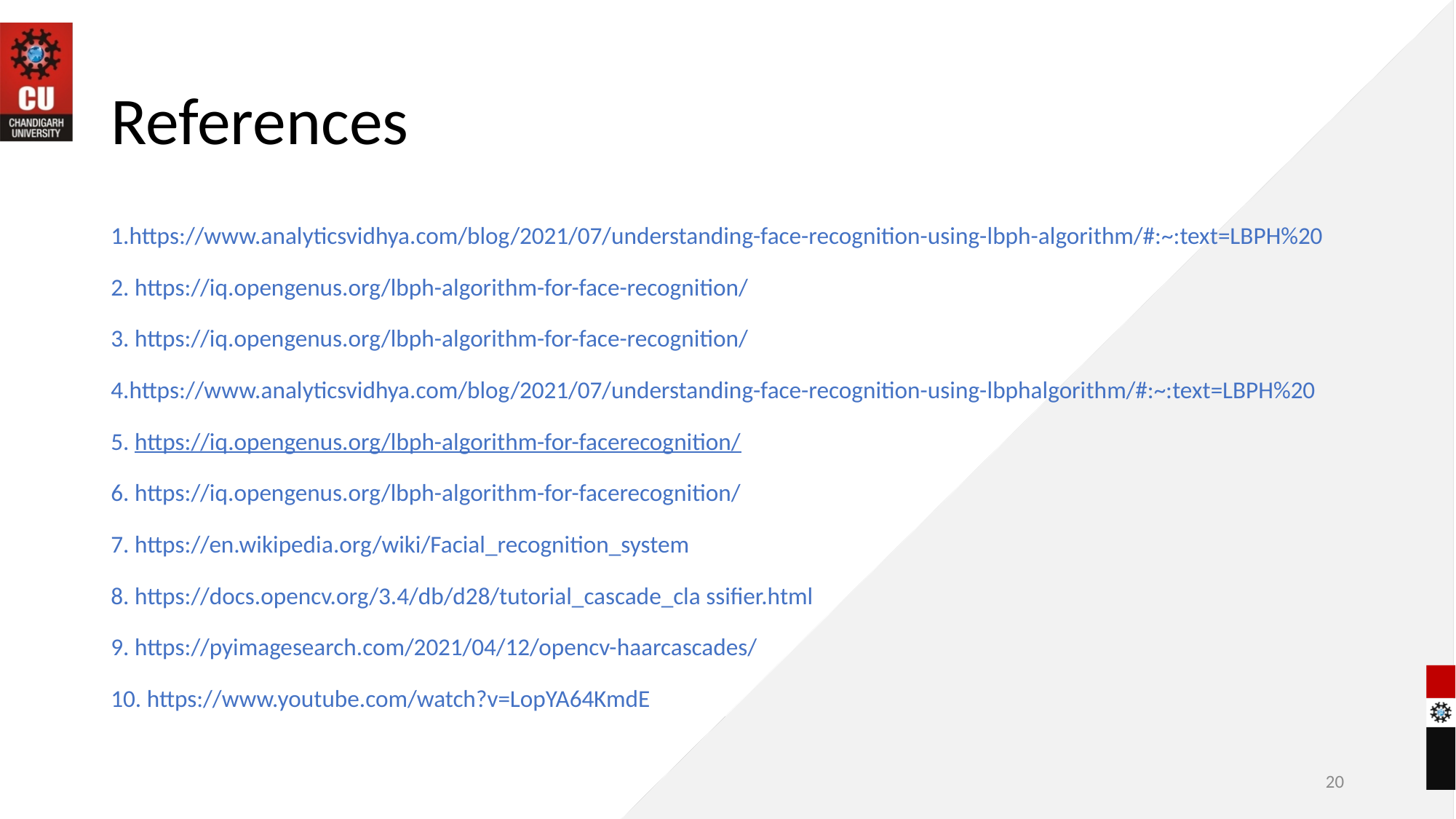

# References
1.https://www.analyticsvidhya.com/blog/2021/07/understanding-face-recognition-using-lbph-algorithm/#:~:text=LBPH%20
2. https://iq.opengenus.org/lbph-algorithm-for-face-recognition/
3. https://iq.opengenus.org/lbph-algorithm-for-face-recognition/
4.https://www.analyticsvidhya.com/blog/2021/07/understanding-face-recognition-using-lbphalgorithm/#:~:text=LBPH%20
5. https://iq.opengenus.org/lbph-algorithm-for-facerecognition/
6. https://iq.opengenus.org/lbph-algorithm-for-facerecognition/
7. https://en.wikipedia.org/wiki/Facial_recognition_system
8. https://docs.opencv.org/3.4/db/d28/tutorial_cascade_cla ssifier.html
9. https://pyimagesearch.com/2021/04/12/opencv-haarcascades/
10. https://www.youtube.com/watch?v=LopYA64KmdE

20